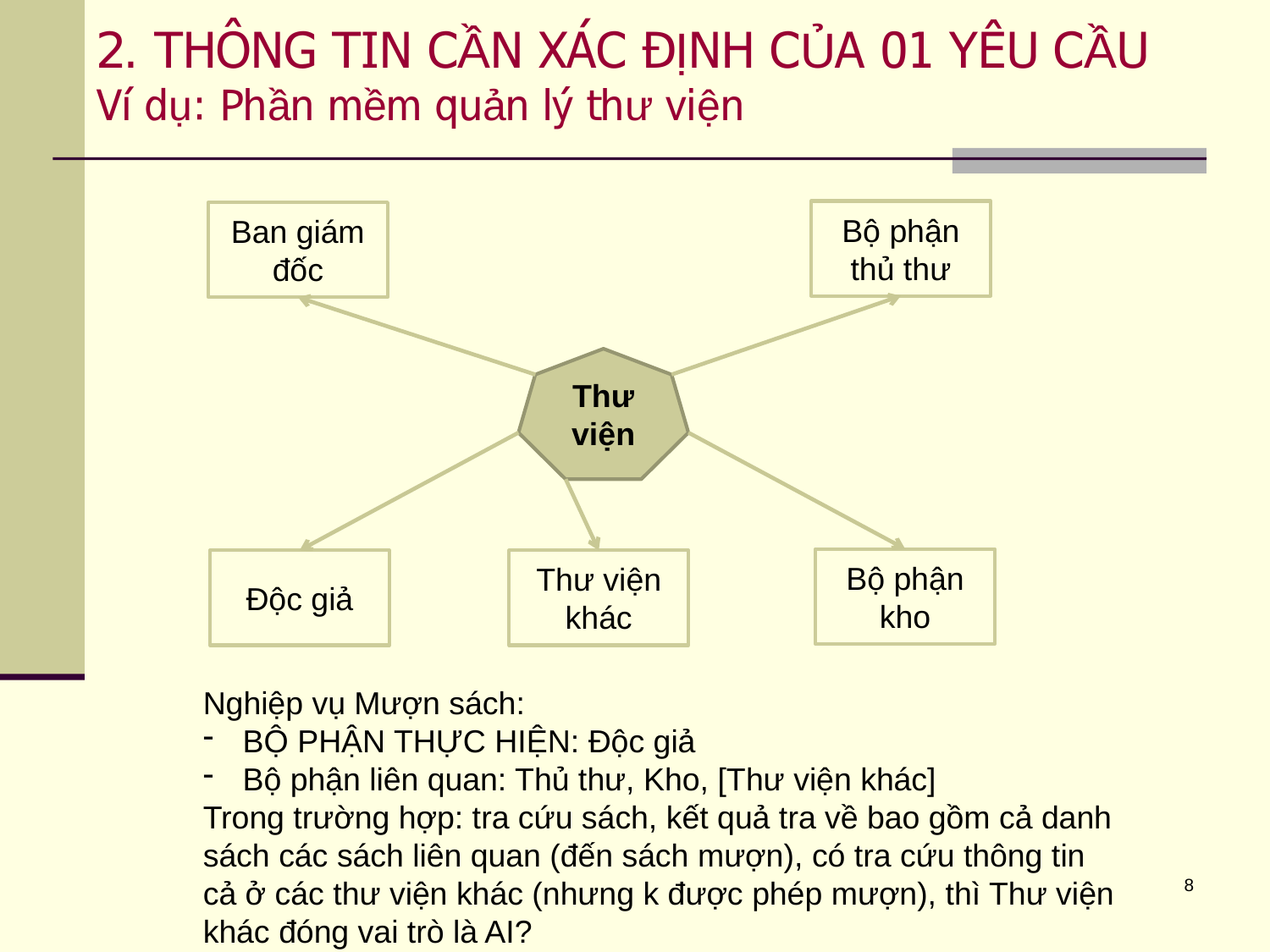

# 2. THÔNG TIN CẦN XÁC ĐỊNH CỦA 01 YÊU CẦU Ví dụ: Phần mềm quản lý thư viện
Bộ phận thủ thư
Ban giám đốc
Thư viện
Bộ phận kho
Độc giả
Thư viện khác
Nghiệp vụ Mượn sách:
BỘ PHẬN THỰC HIỆN: Độc giả
Bộ phận liên quan: Thủ thư, Kho, [Thư viện khác]
Trong trường hợp: tra cứu sách, kết quả tra về bao gồm cả danh sách các sách liên quan (đến sách mượn), có tra cứu thông tin cả ở các thư viện khác (nhưng k được phép mượn), thì Thư viện khác đóng vai trò là AI?
=> Đối tác bên ngoài
8